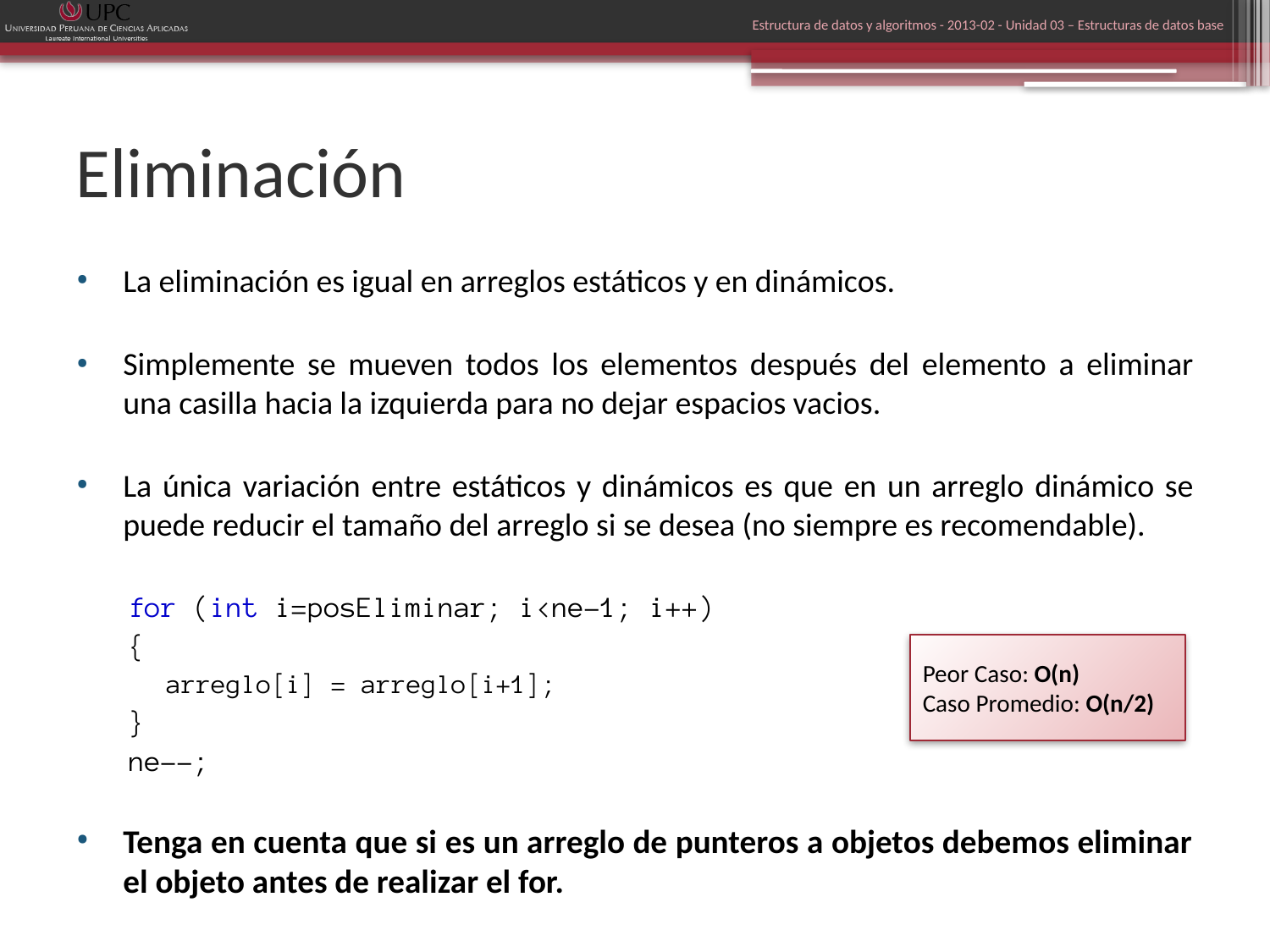

Estructura de datos y algoritmos - 2013-02 - Unidad 03 – Estructuras de datos base
# Eliminación
La eliminación es igual en arreglos estáticos y en dinámicos.

Simplemente se mueven todos los elementos después del elemento a eliminar una casilla hacia la izquierda para no dejar espacios vacios.

La única variación entre estáticos y dinámicos es que en un arreglo dinámico se puede reducir el tamaño del arreglo si se desea (no siempre es recomendable).

for (int i=posEliminar; i<ne-1; i++)
{
arreglo[i] = arreglo[i+1];
}
ne--;

Tenga en cuenta que si es un arreglo de punteros a objetos debemos eliminar el objeto antes de realizar el for.

Peor Caso: O(n)
Caso Promedio: O(n/2)